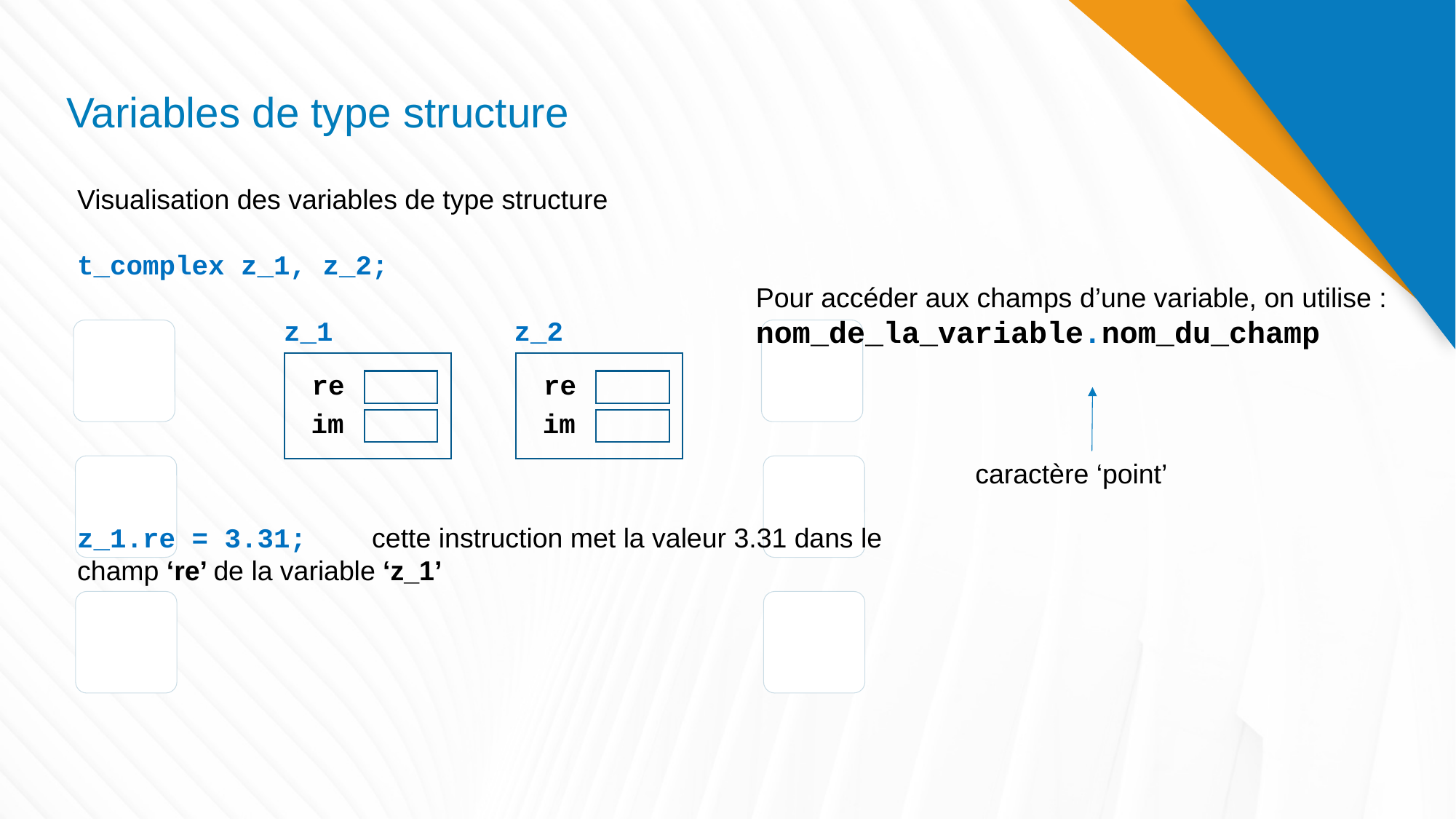

# Variables de type structure
Visualisation des variables de type structure

t_complex z_1, z_2;

Pour accéder aux champs d’une variable, on utilise :
nom_de_la_variable.nom_du_champ
z_1
z_2

re
re

im
im

caractère ‘point’
z_1.re = 3.31;    cette instruction met la valeur 3.31 dans le champ ‘re’ de la variable ‘z_1’